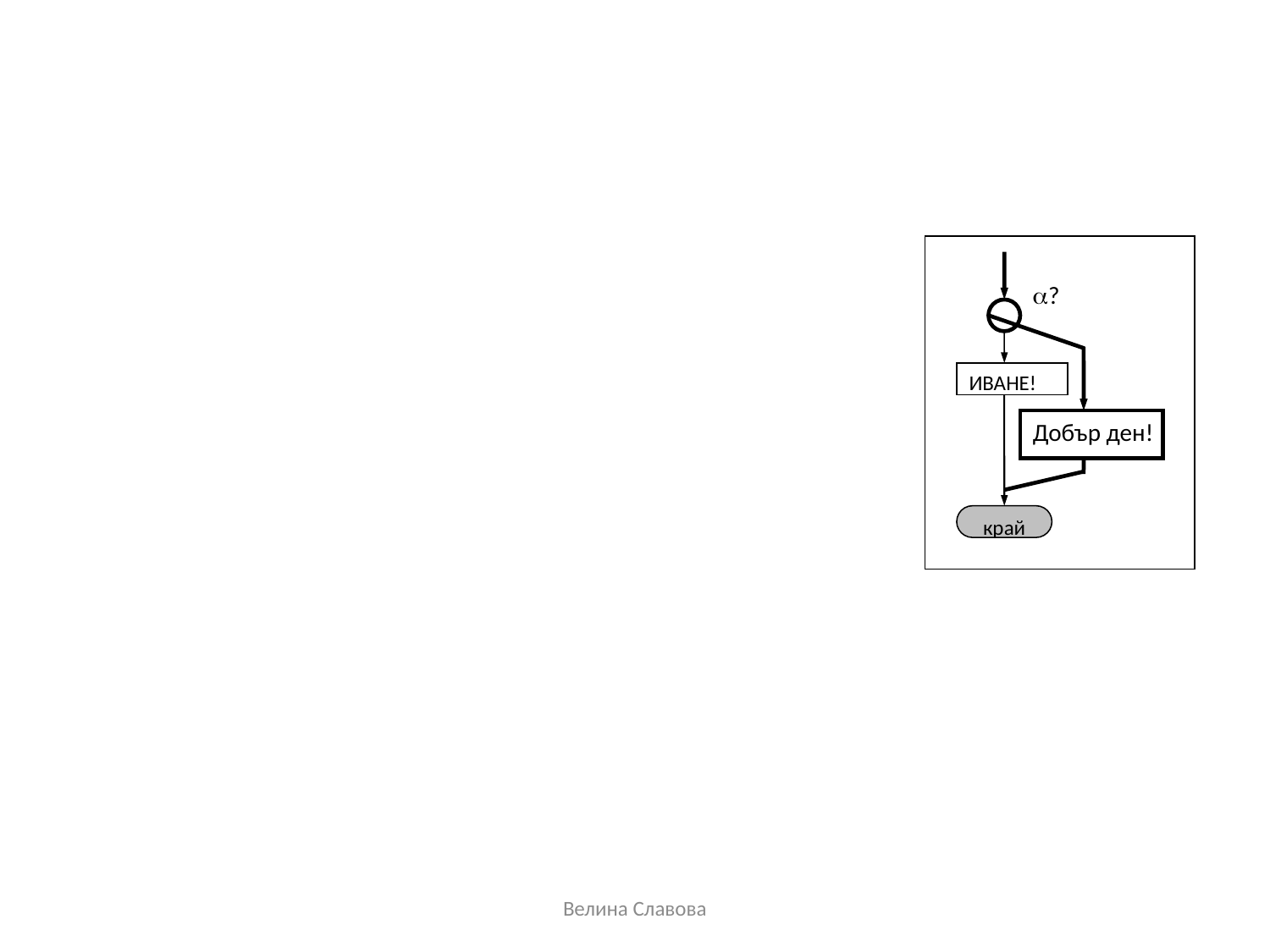

α?

ИВАНЕ!

Добър ден!

край
   Копие 1                        копие 2                      копие 3                    копие 4

Потъване на рекурсивния процес

Procedure
Ivan
…………
………

Ivan
……
………..
Procedure
Ivan
…………
………

Ivan
……
………..
Procedure
Ivan
…………
………

Ivan
……
………..
Procedure
Ivan
…………
………

Ivan
……
………..

Докога?

Велина Славова